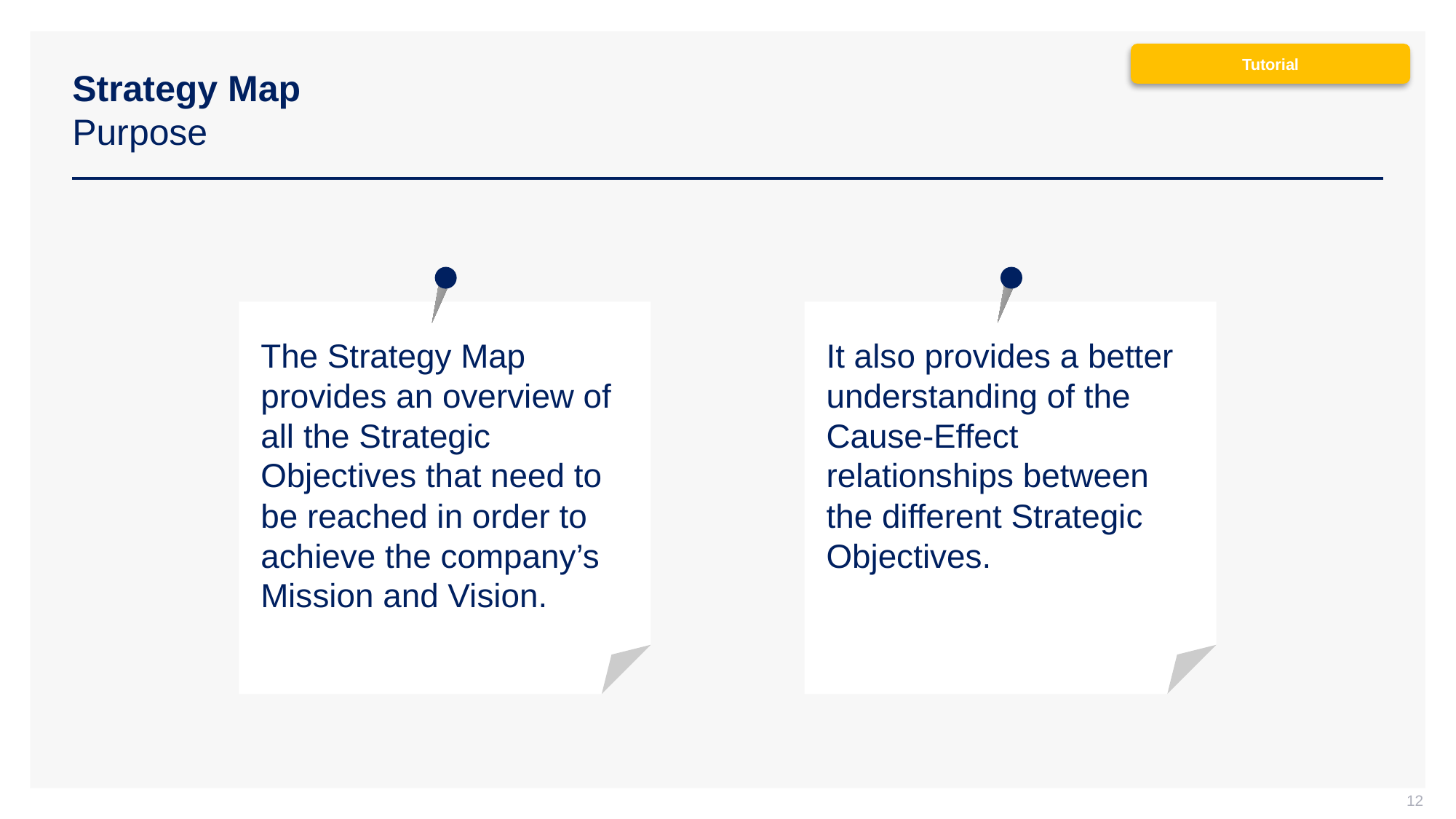

# Strategy Map Purpose
Tutorial

The Strategy Map provides an overview of all the Strategic Objectives that need to be reached in order to achieve the company’s Mission and Vision.
It also provides a better understanding of the Cause-Effect relationships between the different Strategic Objectives.
12